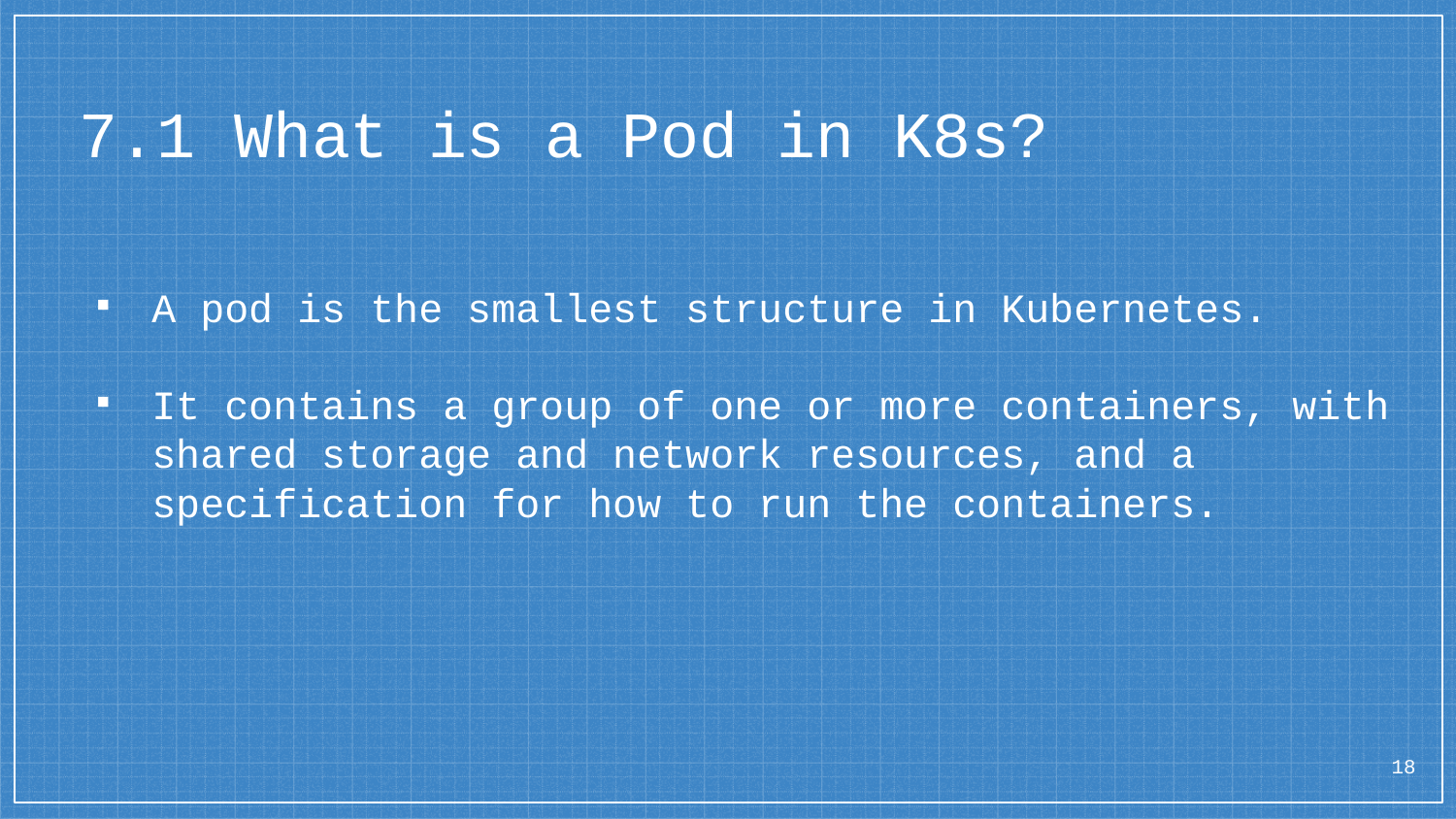

# 7.1 What is a Pod in K8s?
A pod is the smallest structure in Kubernetes.

It contains a group of one or more containers, with shared storage and network resources, and a specification for how to run the containers.
18